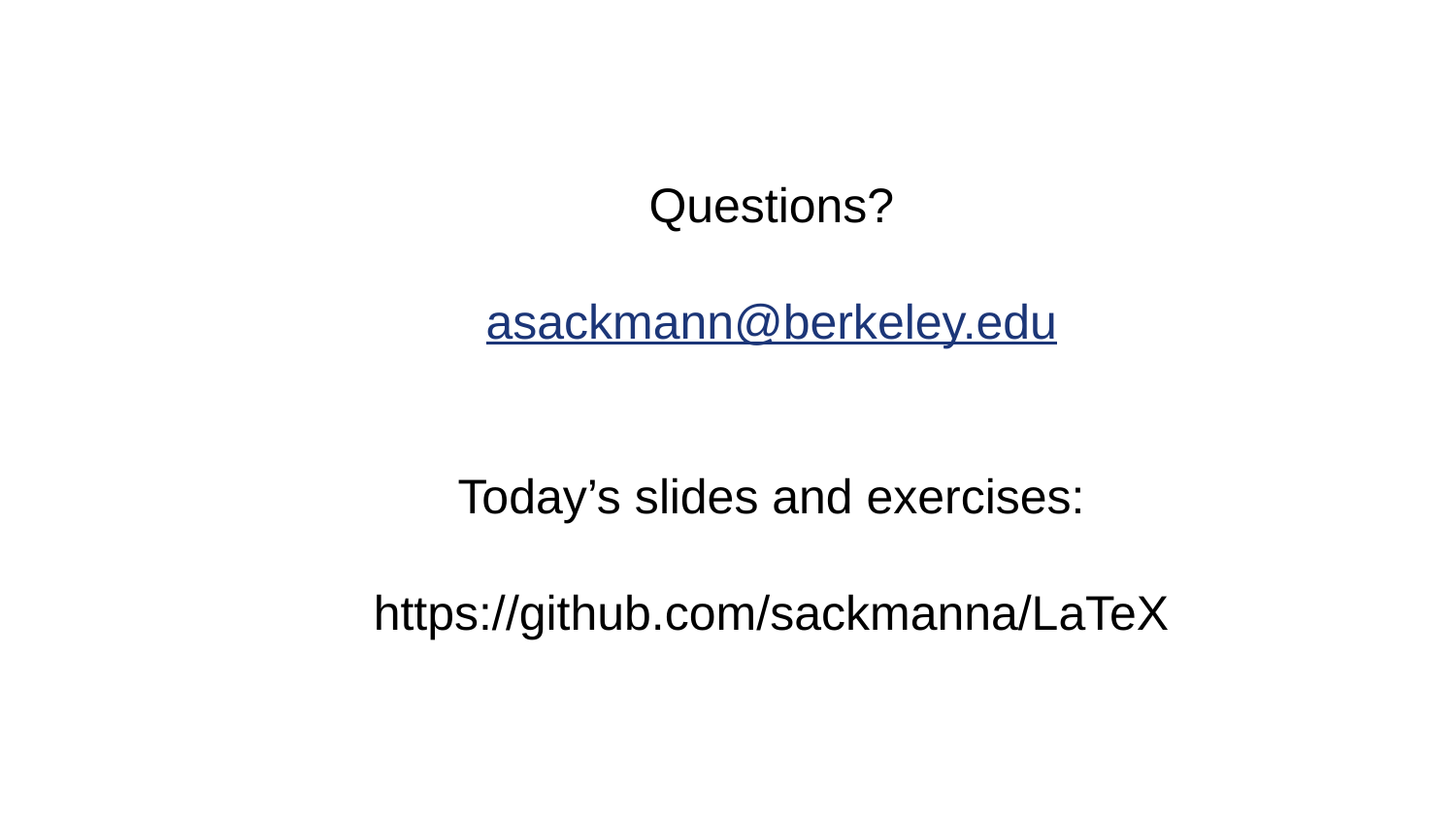

Questions?

asackmann@berkeley.edu

Today’s slides and exercises:

https://github.com/sackmanna/LaTeX